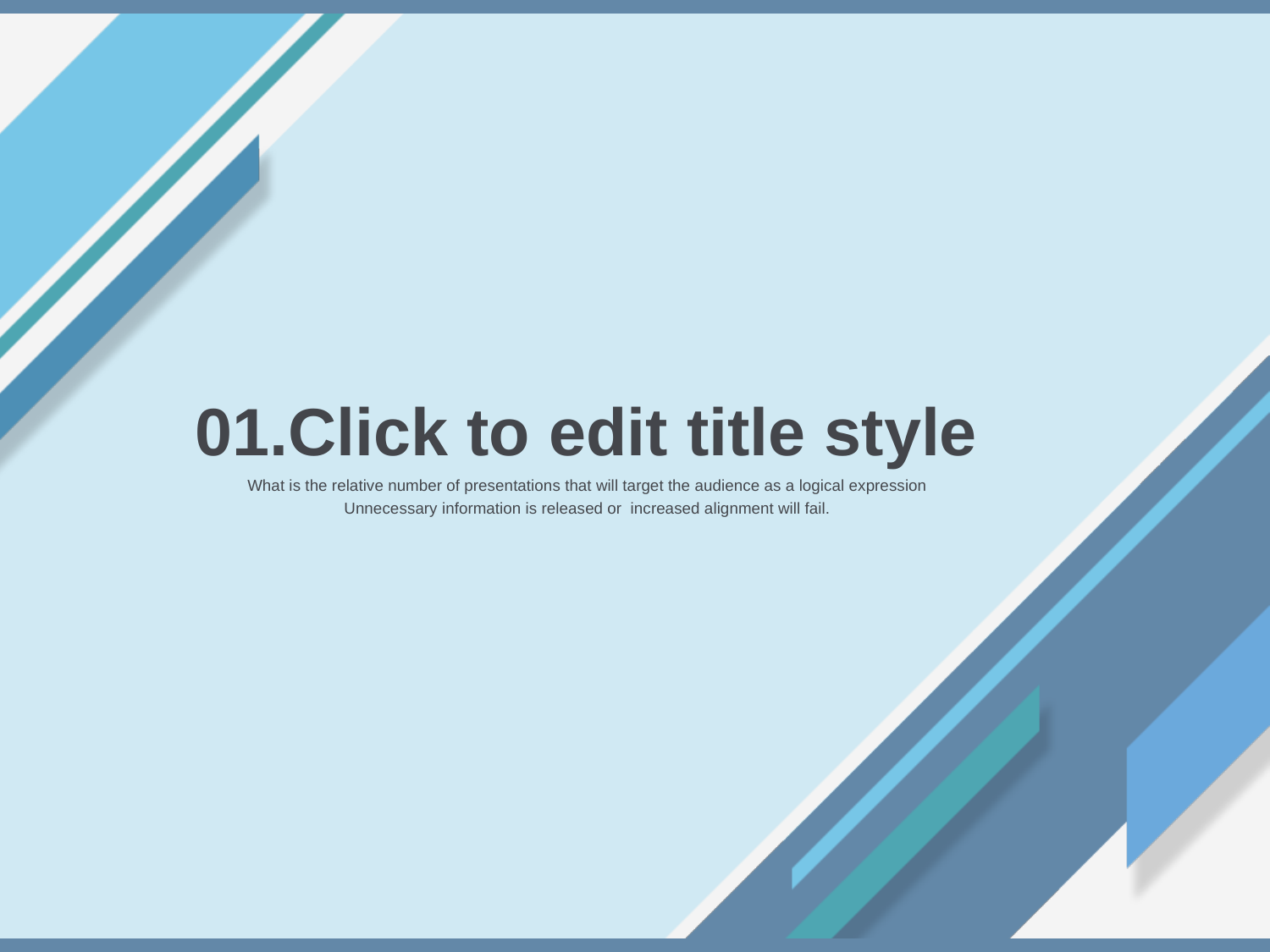

# 01.Click to edit title style
What is the relative number of presentations that will target the audience as a logical expression
Unnecessary information is released or  increased alignment will fail.